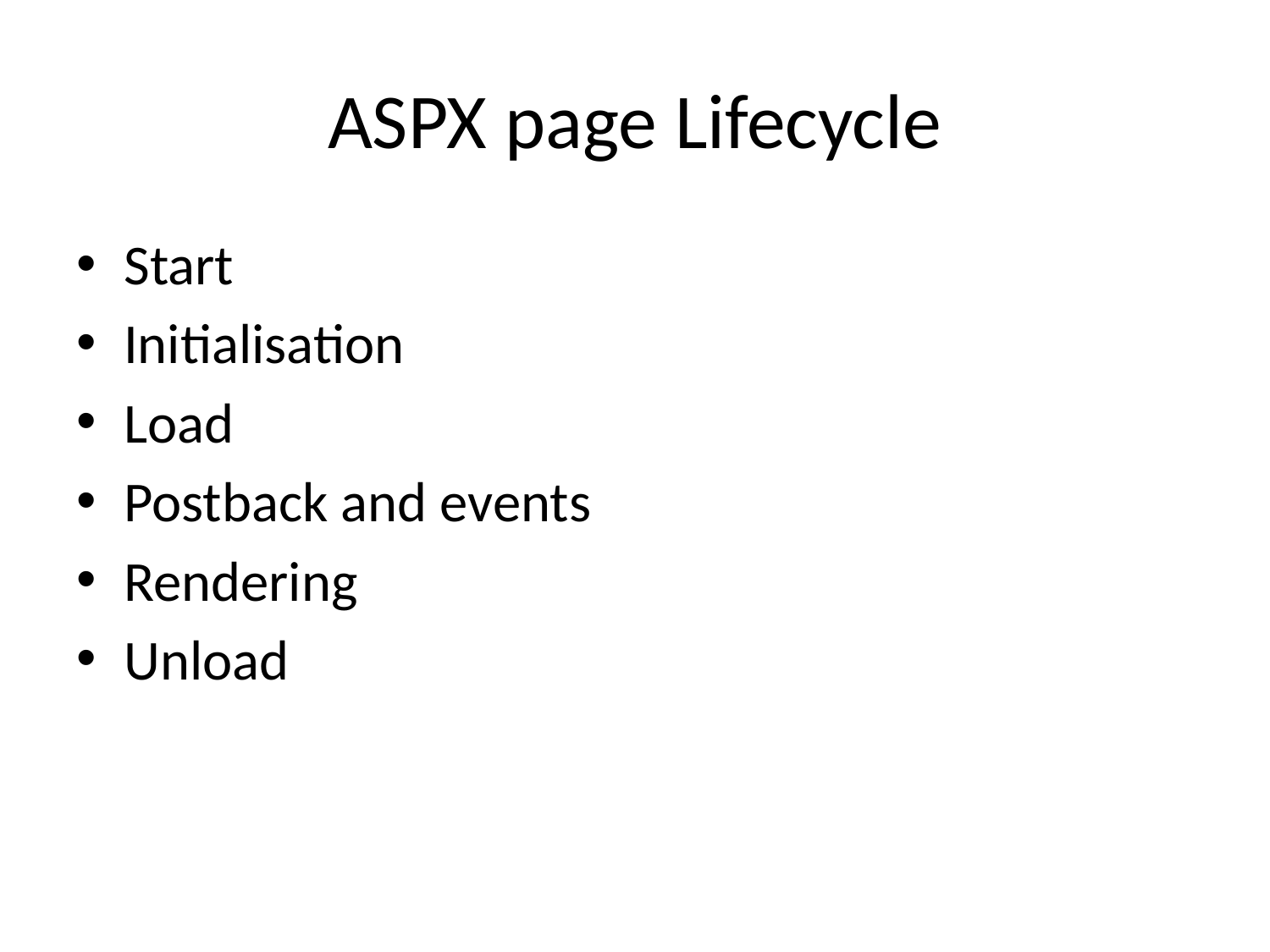

# ASPX page Lifecycle
Start
Initialisation
Load
Postback and events
Rendering
Unload